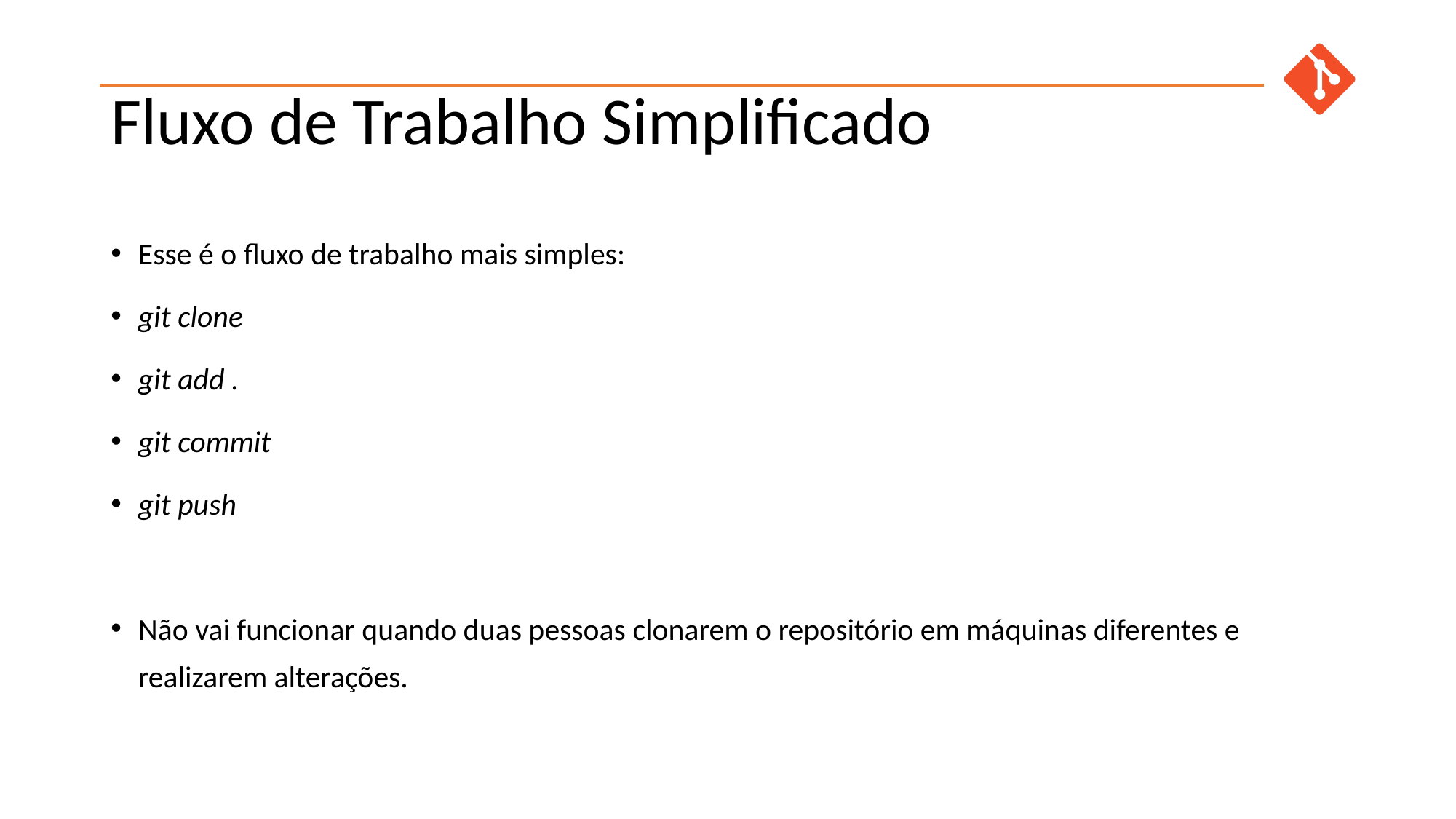

# Fluxo de Trabalho Simplificado
Esse é o fluxo de trabalho mais simples:
git clone
git add .
git commit
git push

Não vai funcionar quando duas pessoas clonarem o repositório em máquinas diferentes e realizarem alterações.